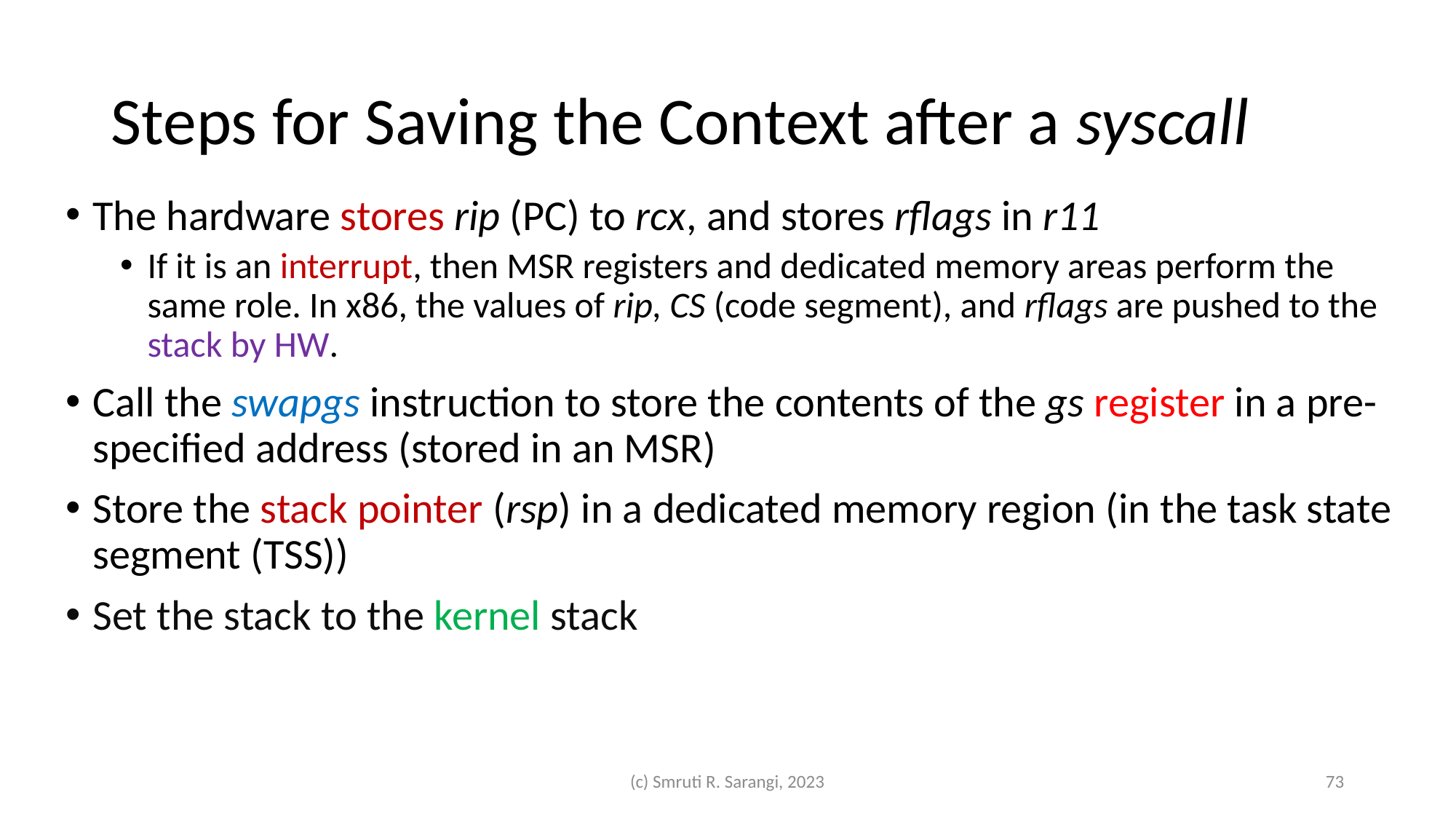

# Steps for Saving the Context after a syscall
The hardware stores rip (PC) to rcx, and stores rflags in r11
If it is an interrupt, then MSR registers and dedicated memory areas perform the same role. In x86, the values of rip, CS (code segment), and rflags are pushed to the stack by HW.
Call the swapgs instruction to store the contents of the gs register in a pre-specified address (stored in an MSR)
Store the stack pointer (rsp) in a dedicated memory region (in the task state segment (TSS))
Set the stack to the kernel stack

(c) Smruti R. Sarangi, 2023
73